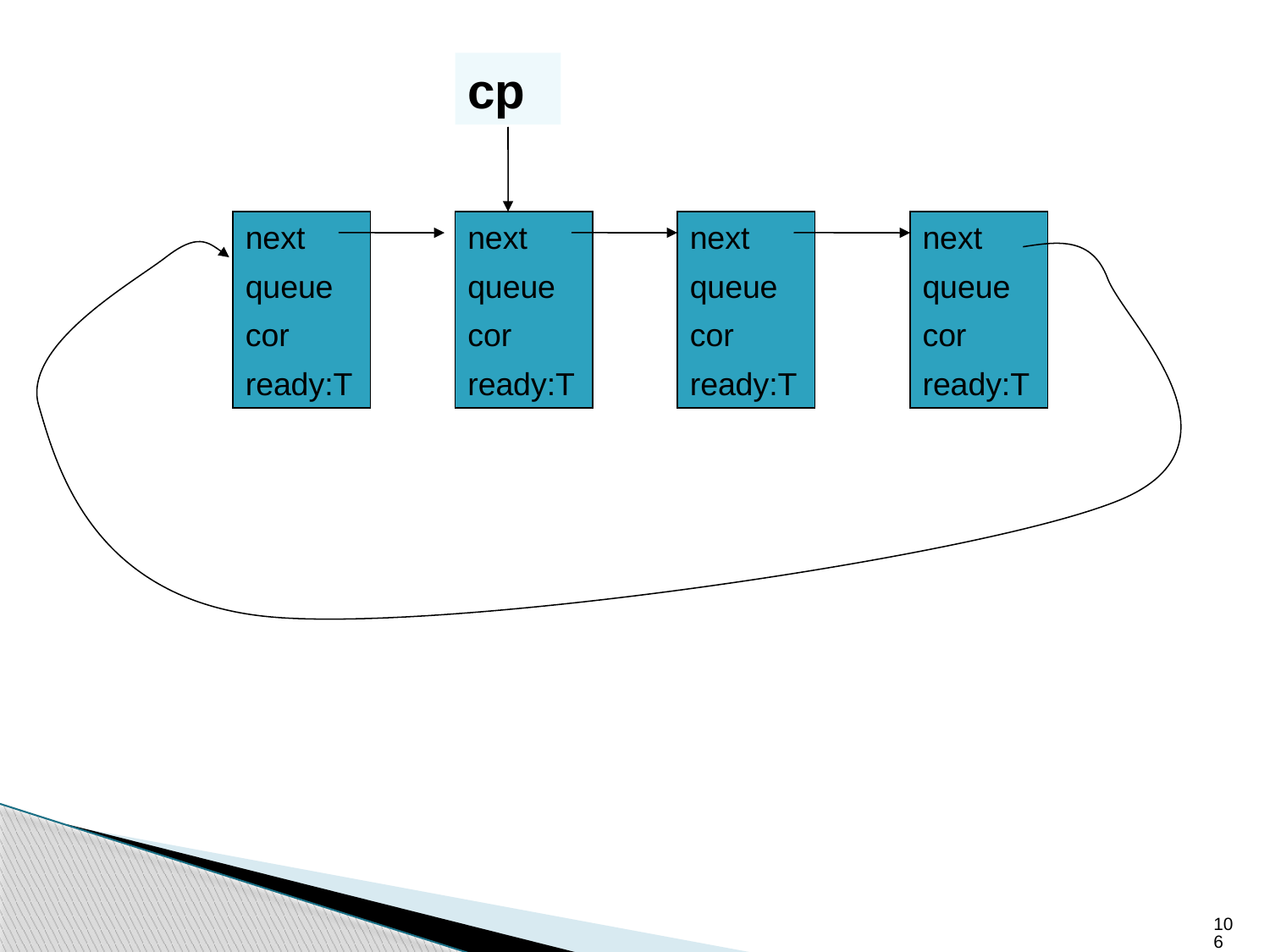

cp

next
queue
cor
ready:T
next
queue
cor
ready:T
next
queue
cor
ready:T
next
queue
cor
ready:T

106